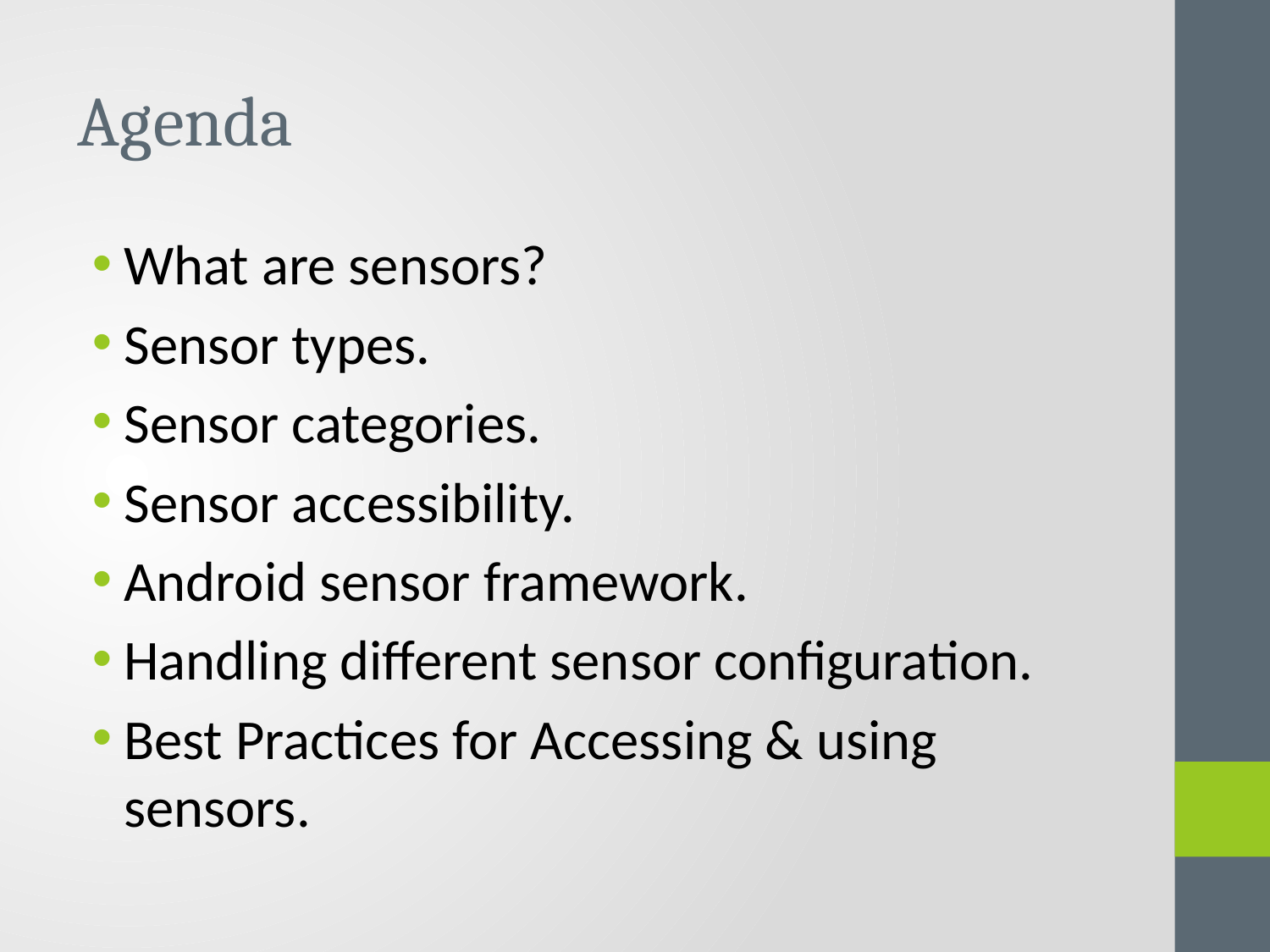

# Agenda
What are sensors?
Sensor types.
Sensor categories.
Sensor accessibility.
Android sensor framework.
Handling different sensor configuration.
Best Practices for Accessing & using sensors.